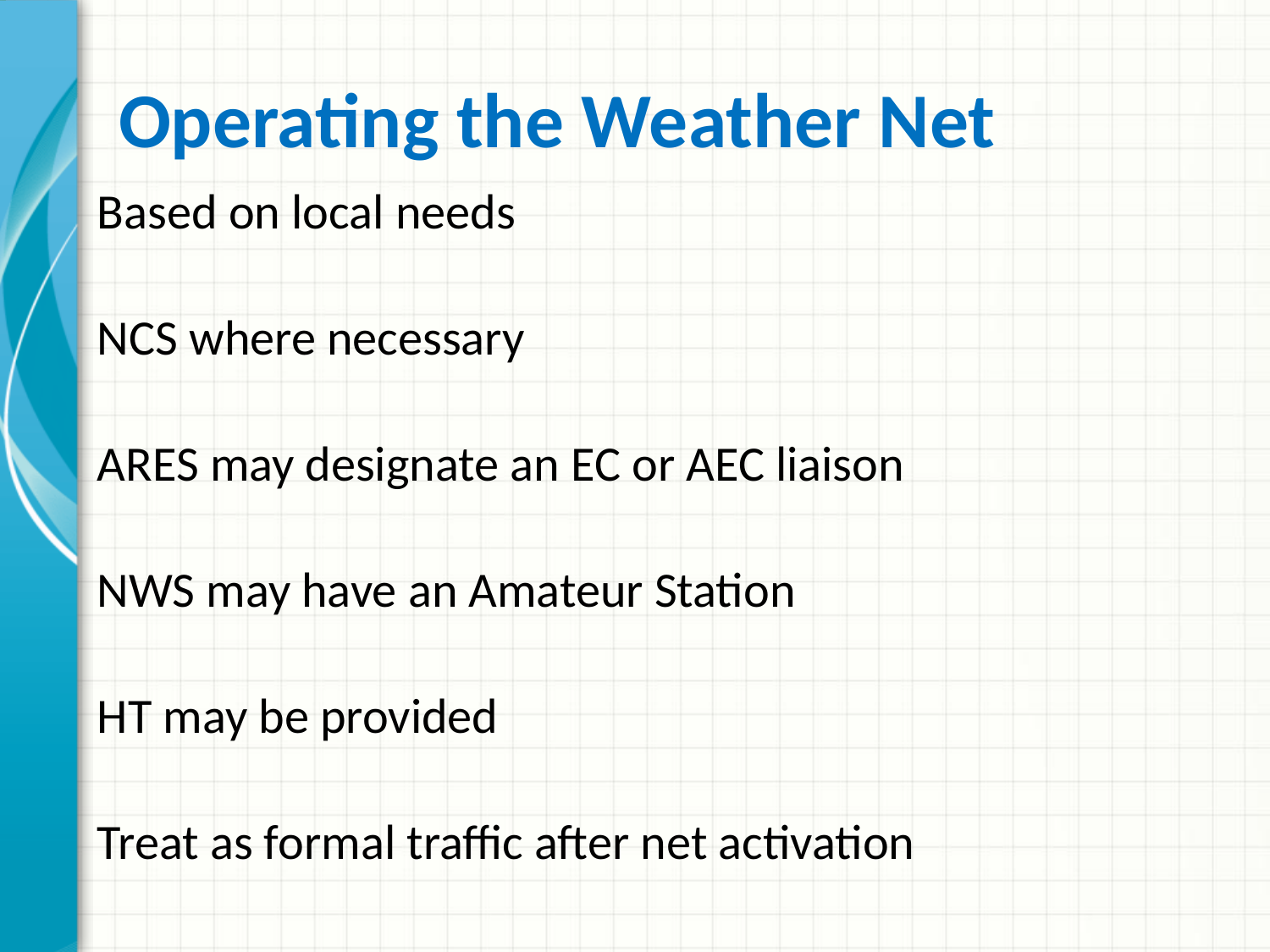

# Operating the Weather Net
Based on local needs

NCS where necessary

ARES may designate an EC or AEC liaison

NWS may have an Amateur Station

HT may be provided

Treat as formal traffic after net activation